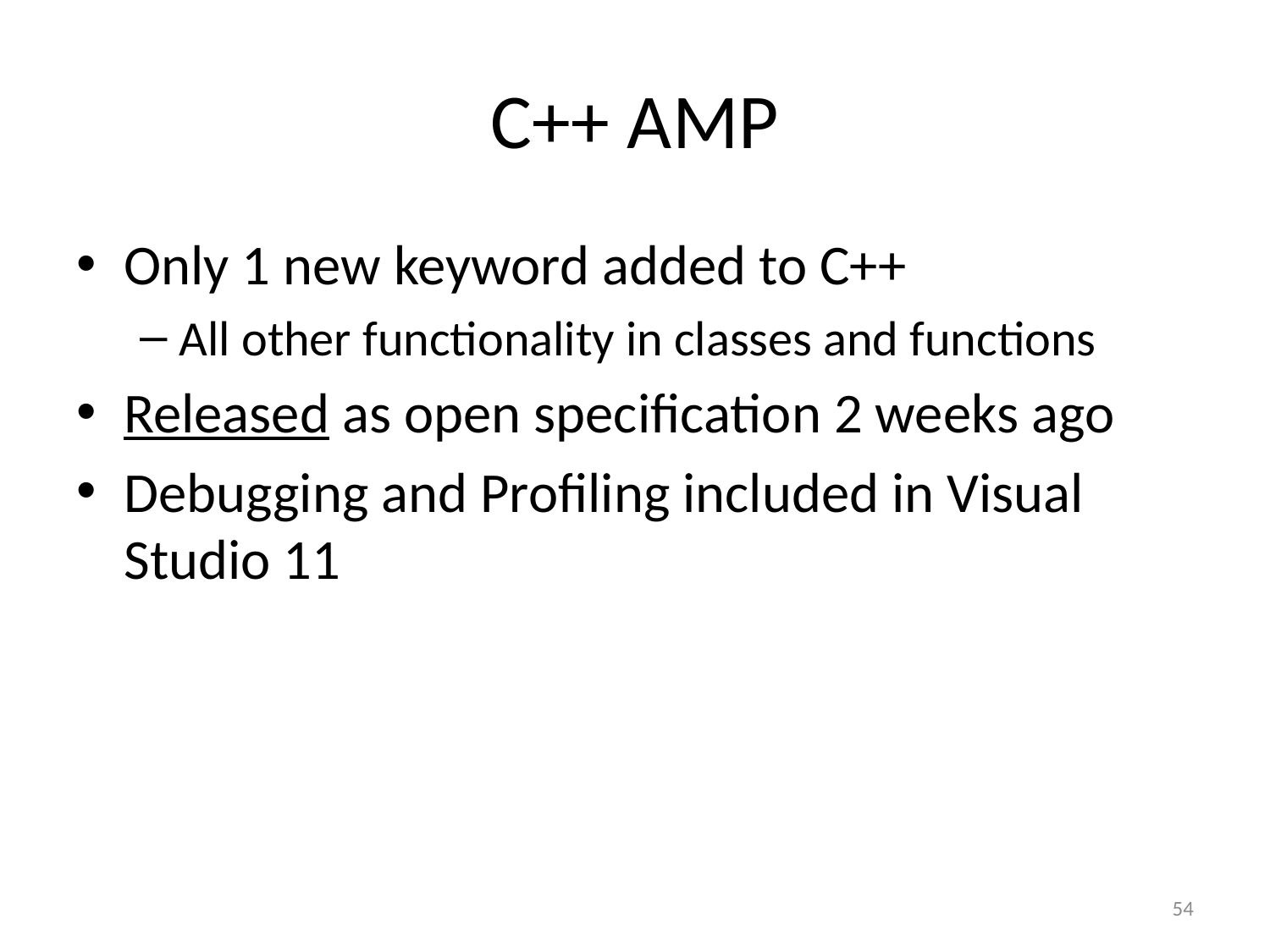

# C++ AMP
Only 1 new keyword added to C++
All other functionality in classes and functions
Released as open specification 2 weeks ago
Debugging and Profiling included in Visual Studio 11
54